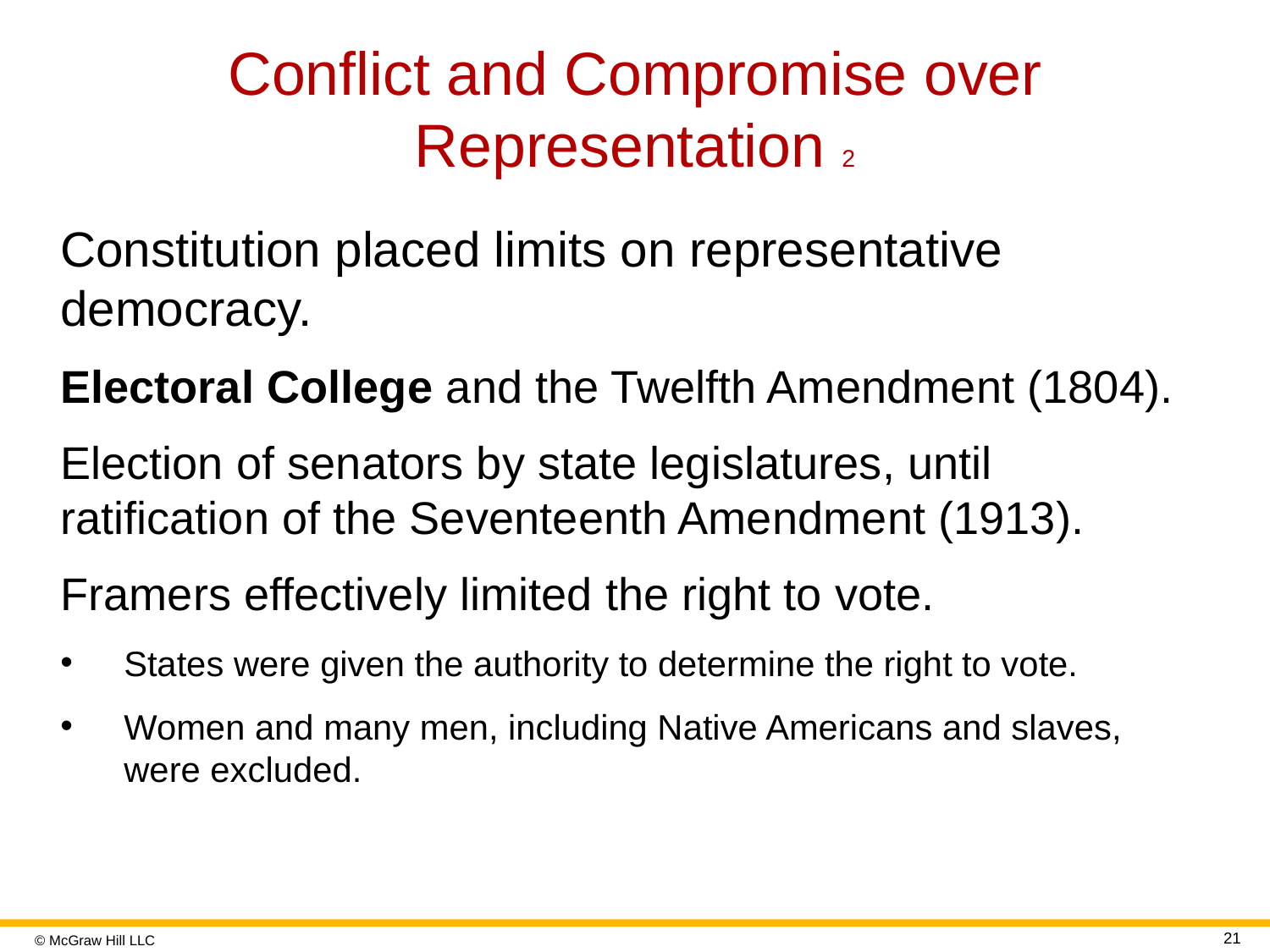

# Conflict and Compromise over Representation 2
Constitution placed limits on representative democracy.
Electoral College and the Twelfth Amendment (1804).
Election of senators by state legislatures, until ratification of the Seventeenth Amendment (1913).
Framers effectively limited the right to vote.
States were given the authority to determine the right to vote.
Women and many men, including Native Americans and slaves, were excluded.
21